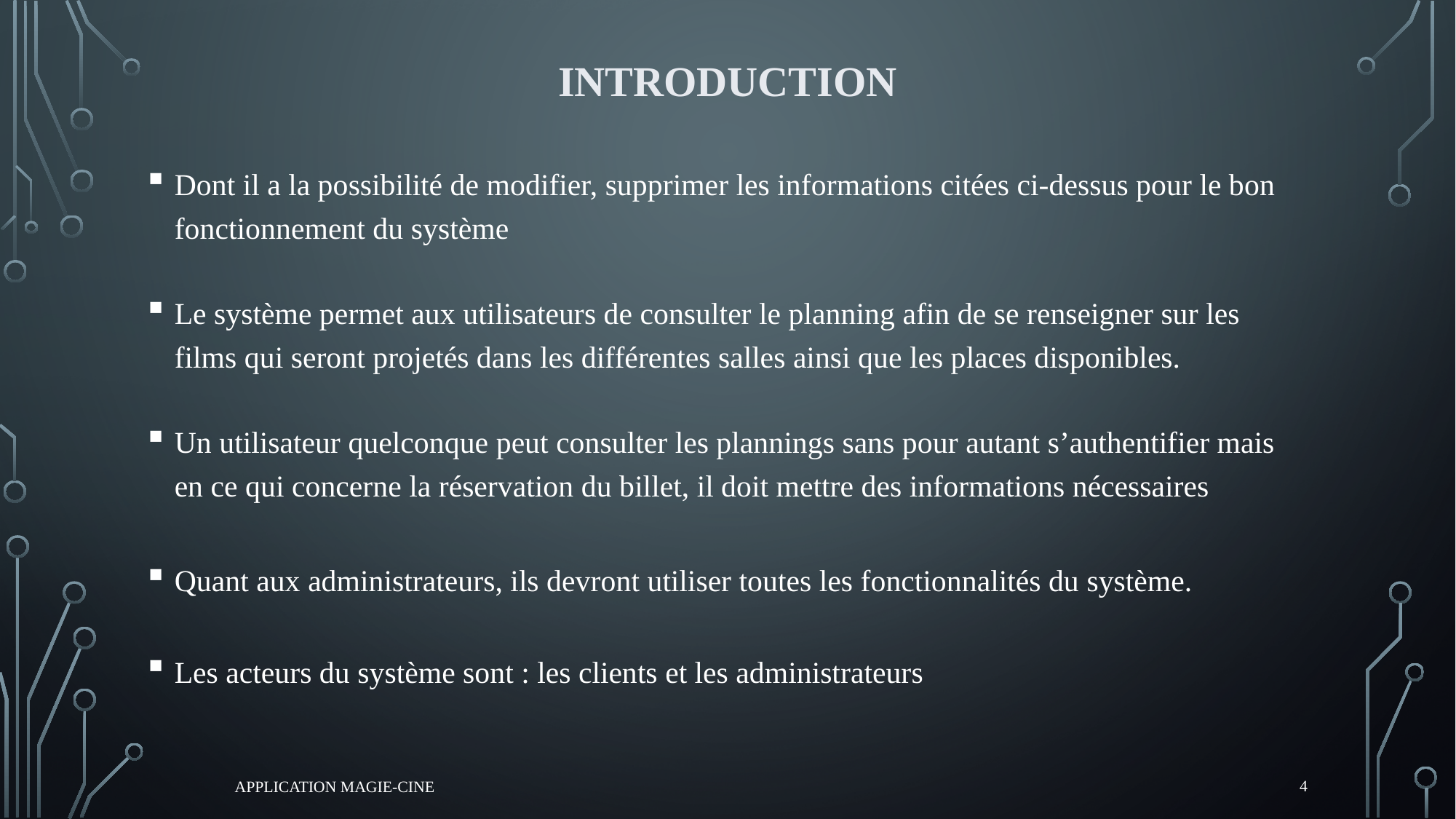

# Introduction

Dont il a la possibilité de modifier, supprimer les informations citées ci-dessus pour le bon fonctionnement du système

Le système permet aux utilisateurs de consulter le planning afin de se renseigner sur les films qui seront projetés dans les différentes salles ainsi que les places disponibles.

Un utilisateur quelconque peut consulter les plannings sans pour autant s’authentifier mais en ce qui concerne la réservation du billet, il doit mettre des informations nécessaires

Quant aux administrateurs, ils devront utiliser toutes les fonctionnalités du système.
Les acteurs du système sont : les clients et les administrateurs
4
APPLICATION MAGIE-CINE